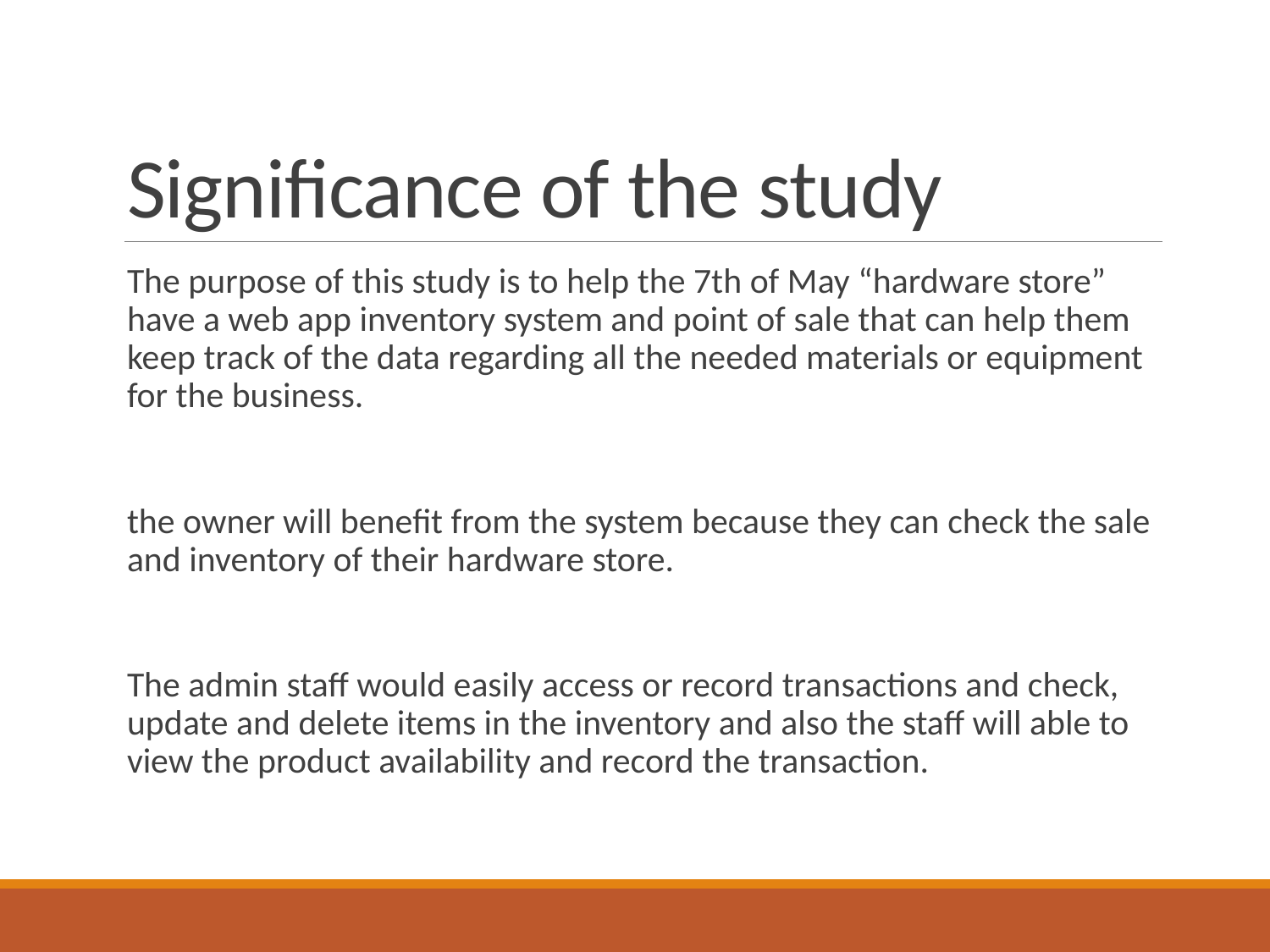

# Significance of the study
The purpose of this study is to help the 7th of May “hardware store” have a web app inventory system and point of sale that can help them keep track of the data regarding all the needed materials or equipment for the business.

the owner will benefit from the system because they can check the sale and inventory of their hardware store.

The admin staff would easily access or record transactions and check, update and delete items in the inventory and also the staff will able to view the product availability and record the transaction.